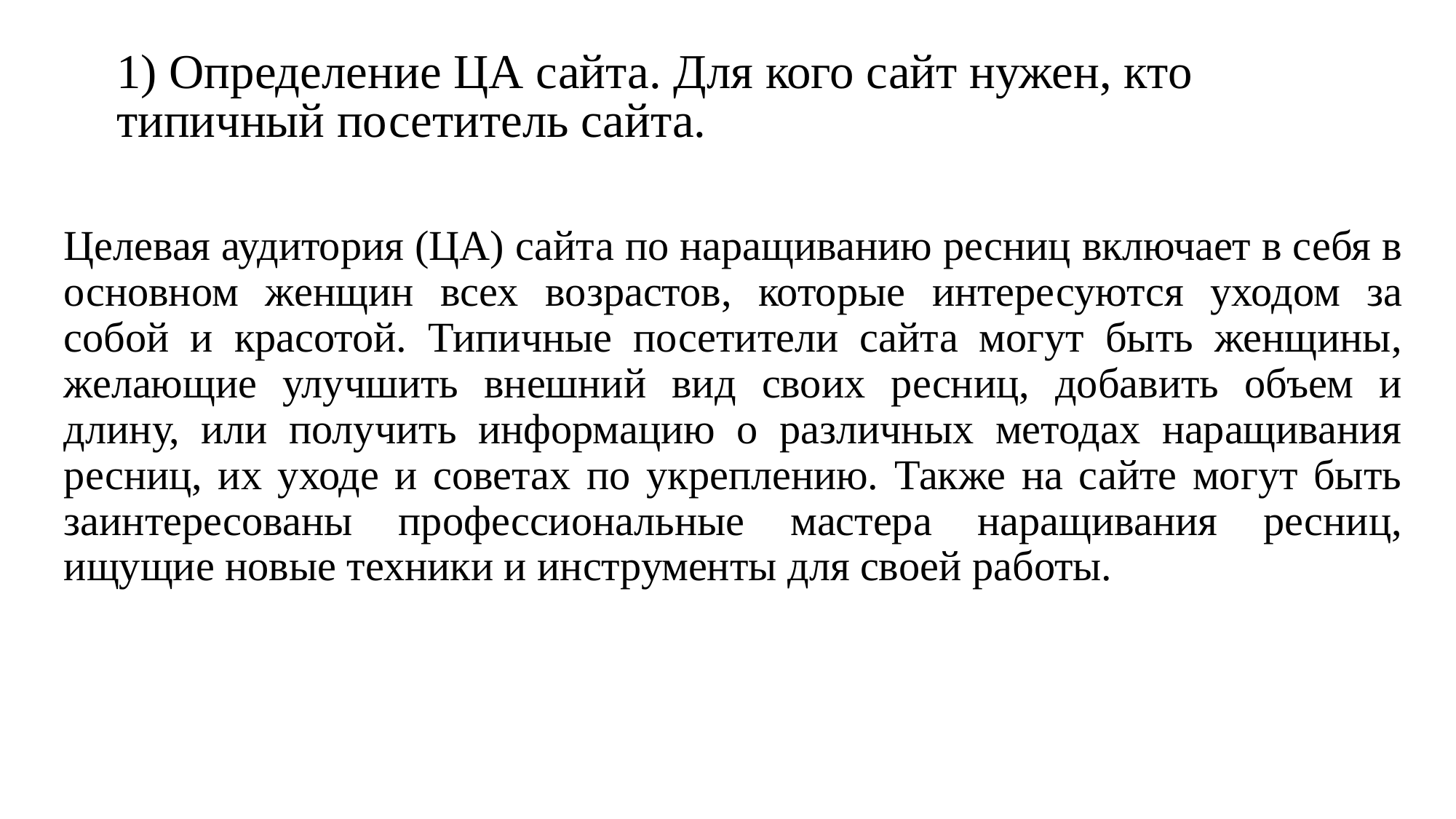

# 1) Определение ЦА сайта. Для кого сайт нужен, кто типичный посетитель сайта.
Целевая аудитория (ЦА) сайта по наращиванию ресниц включает в себя в основном женщин всех возрастов, которые интересуются уходом за собой и красотой. Типичные посетители сайта могут быть женщины, желающие улучшить внешний вид своих ресниц, добавить объем и длину, или получить информацию о различных методах наращивания ресниц, их уходе и советах по укреплению. Также на сайте могут быть заинтересованы профессиональные мастера наращивания ресниц, ищущие новые техники и инструменты для своей работы.